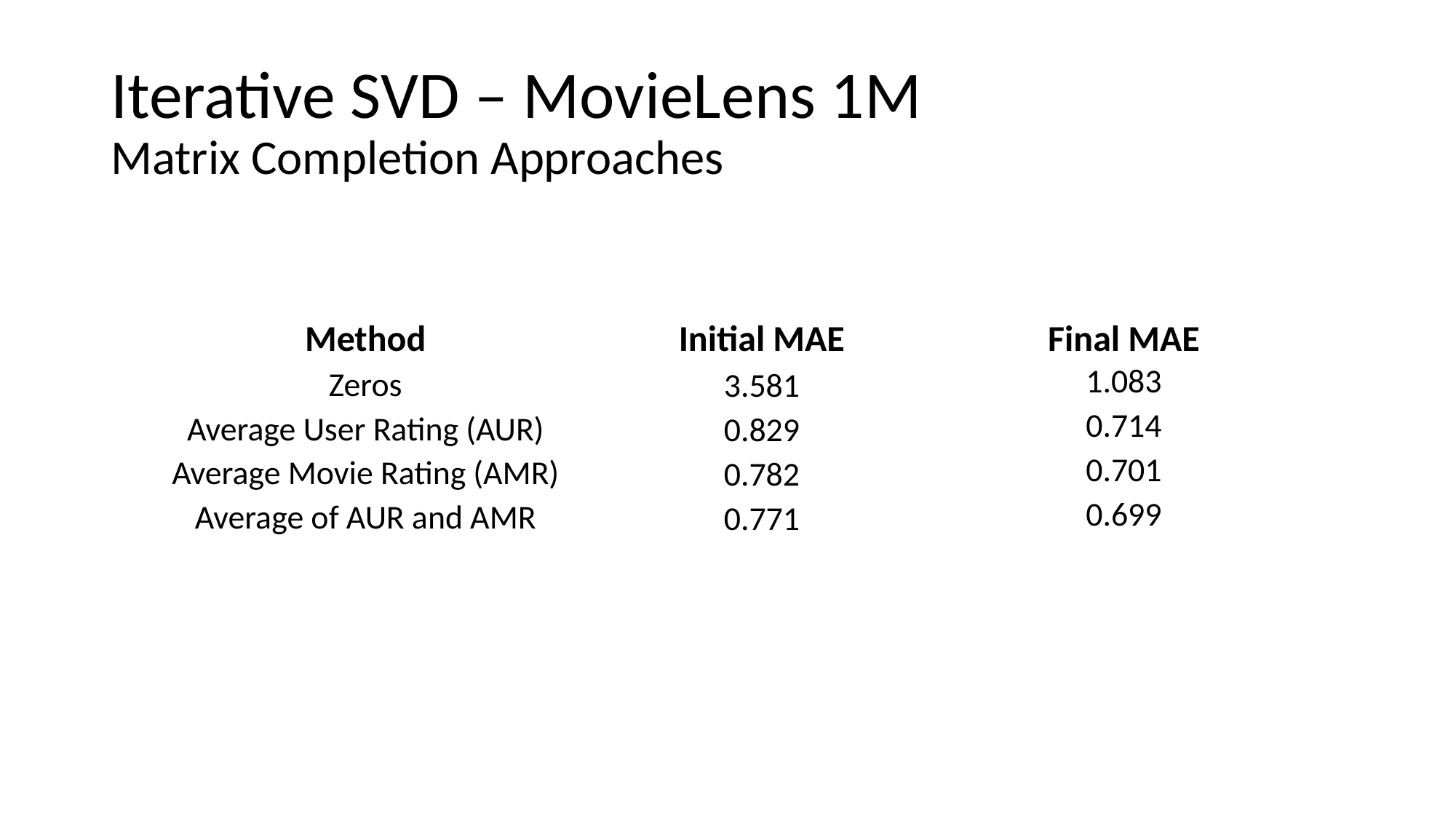

# Iterative SVD – MovieLens 1M Matrix Completion Approaches
| Method | Initial MAE | Final MAE |
| --- | --- | --- |
| Zeros | 3.581 | 1.083 |
| Average User Rating (AUR) | 0.829 | 0.714 |
| Average Movie Rating (AMR) | 0.782 | 0.701 |
| Average of AUR and AMR | 0.771 | 0.699 |